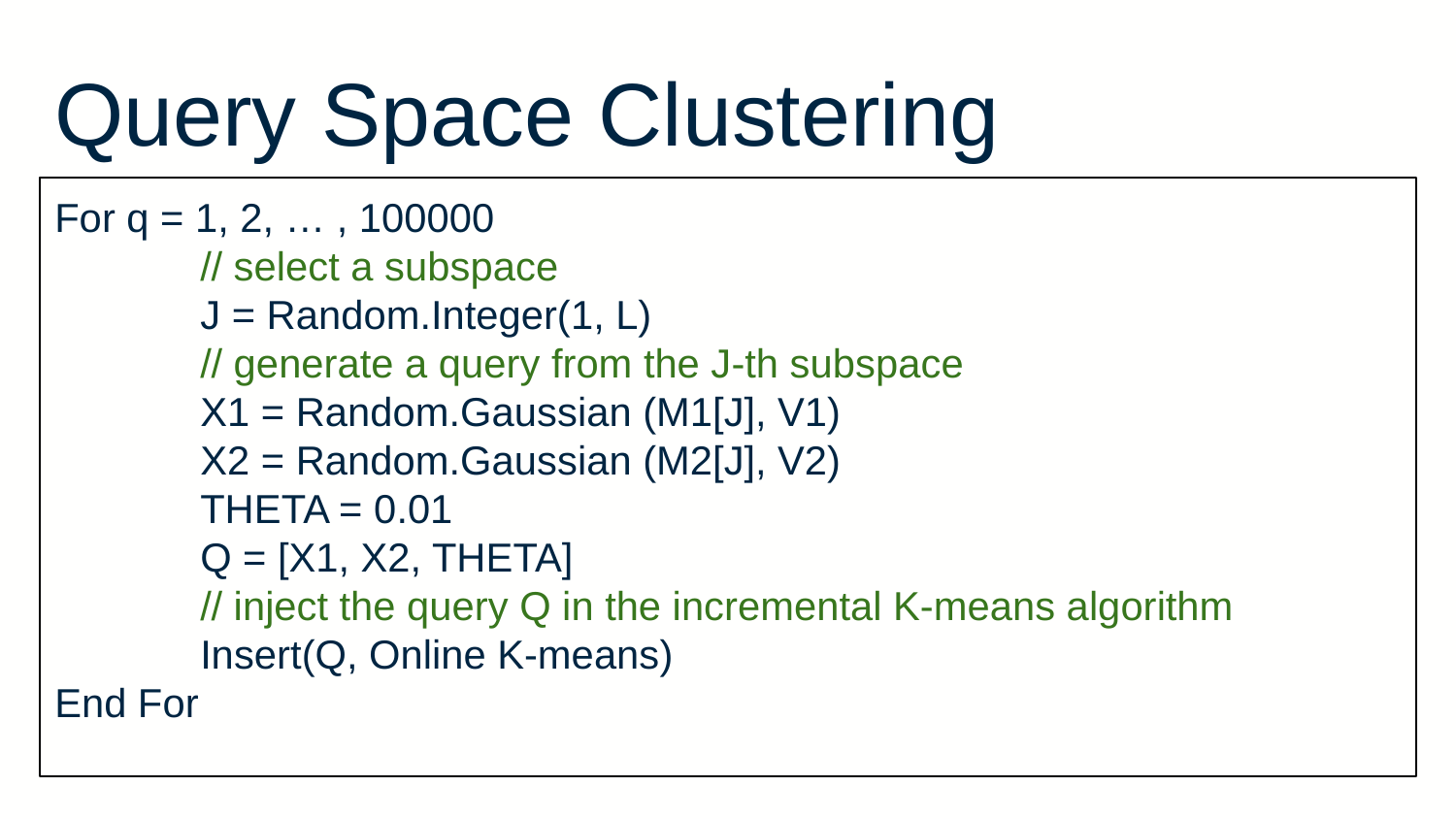

# Query Space Clustering
For q = 1, 2, … , 100000
	// select a subspace
	J = Random.Integer(1, L)
	// generate a query from the J-th subspace
	X1 = Random.Gaussian (M1[J], V1)
	X2 = Random.Gaussian (M2[J], V2)
	THETA = 0.01
	Q = [X1, X2, THETA]
	// inject the query Q in the incremental K-means algorithm
	Insert(Q, Online K-means)
End For